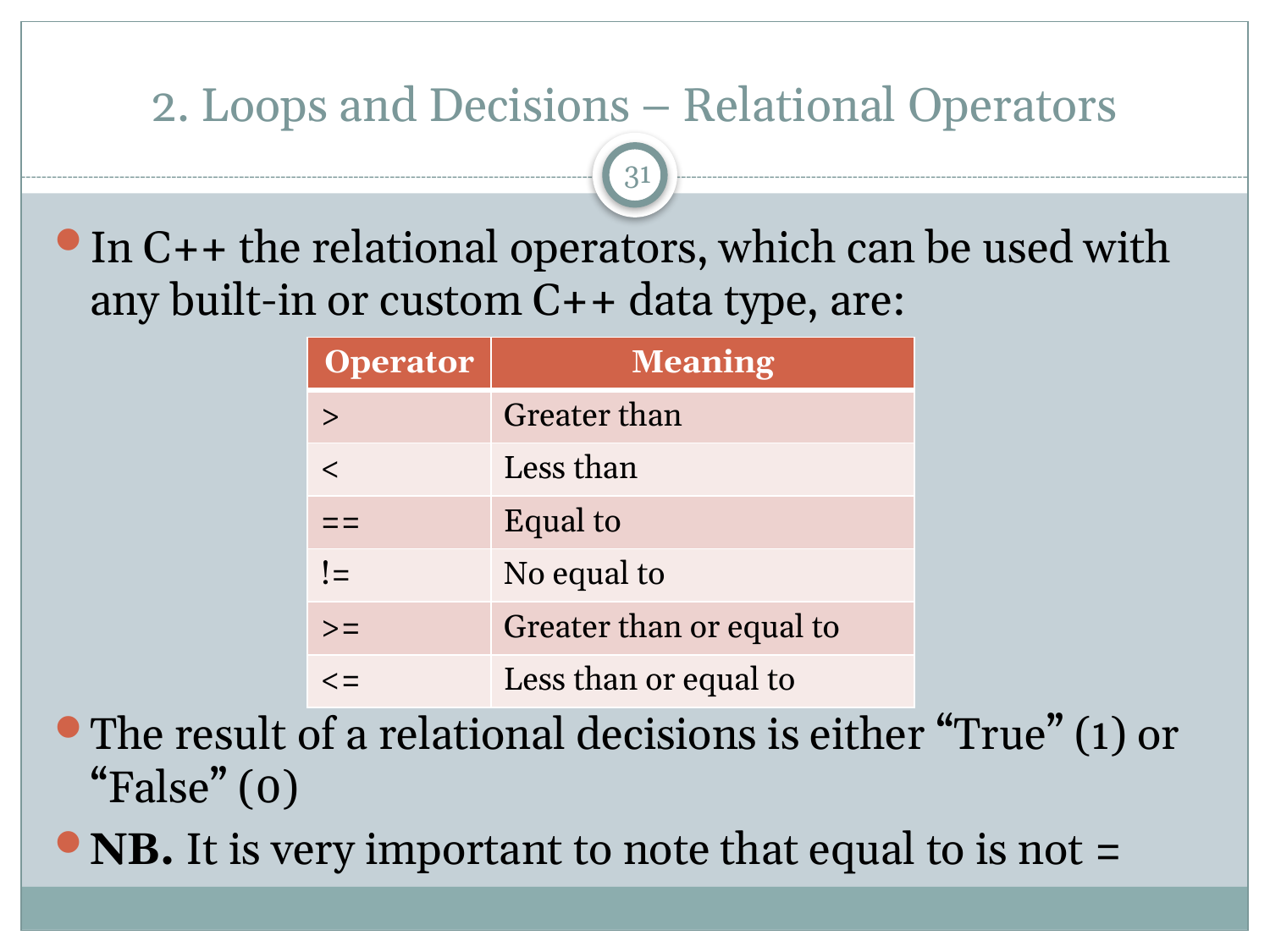

# 2. Loops and Decisions – Relational Operators
31
In C++ the relational operators, which can be used with any built-in or custom C++ data type, are:

The result of a relational decisions is either “True” (1) or “False” (0)
NB. It is very important to note that equal to is not =

| Operator | Meaning |
| --- | --- |
| > | Greater than |
| < | Less than |
| == | Equal to |
| != | No equal to |
| >= | Greater than or equal to |
| <= | Less than or equal to |